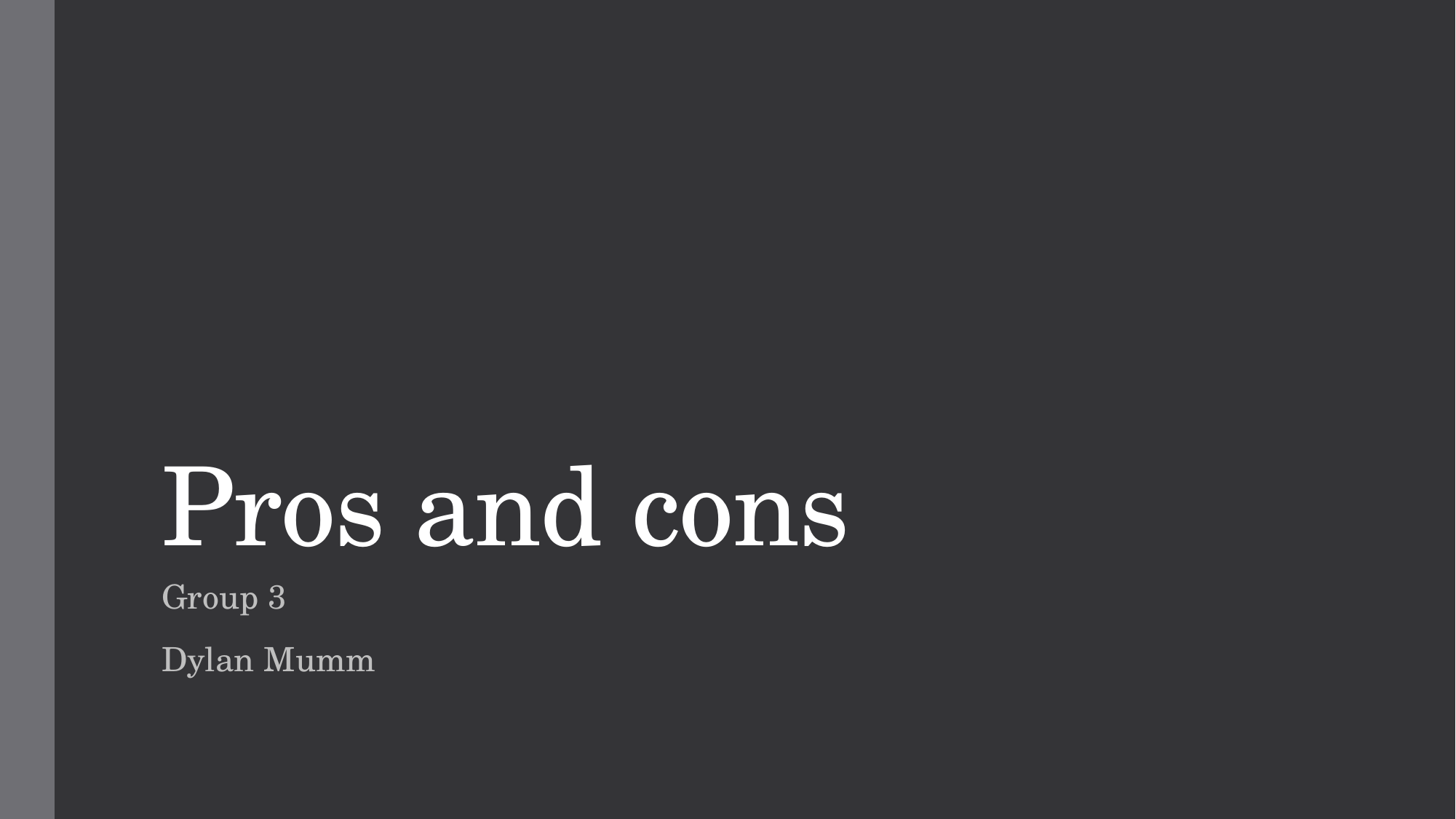

# Pros and cons
Group 3
Dylan Mumm